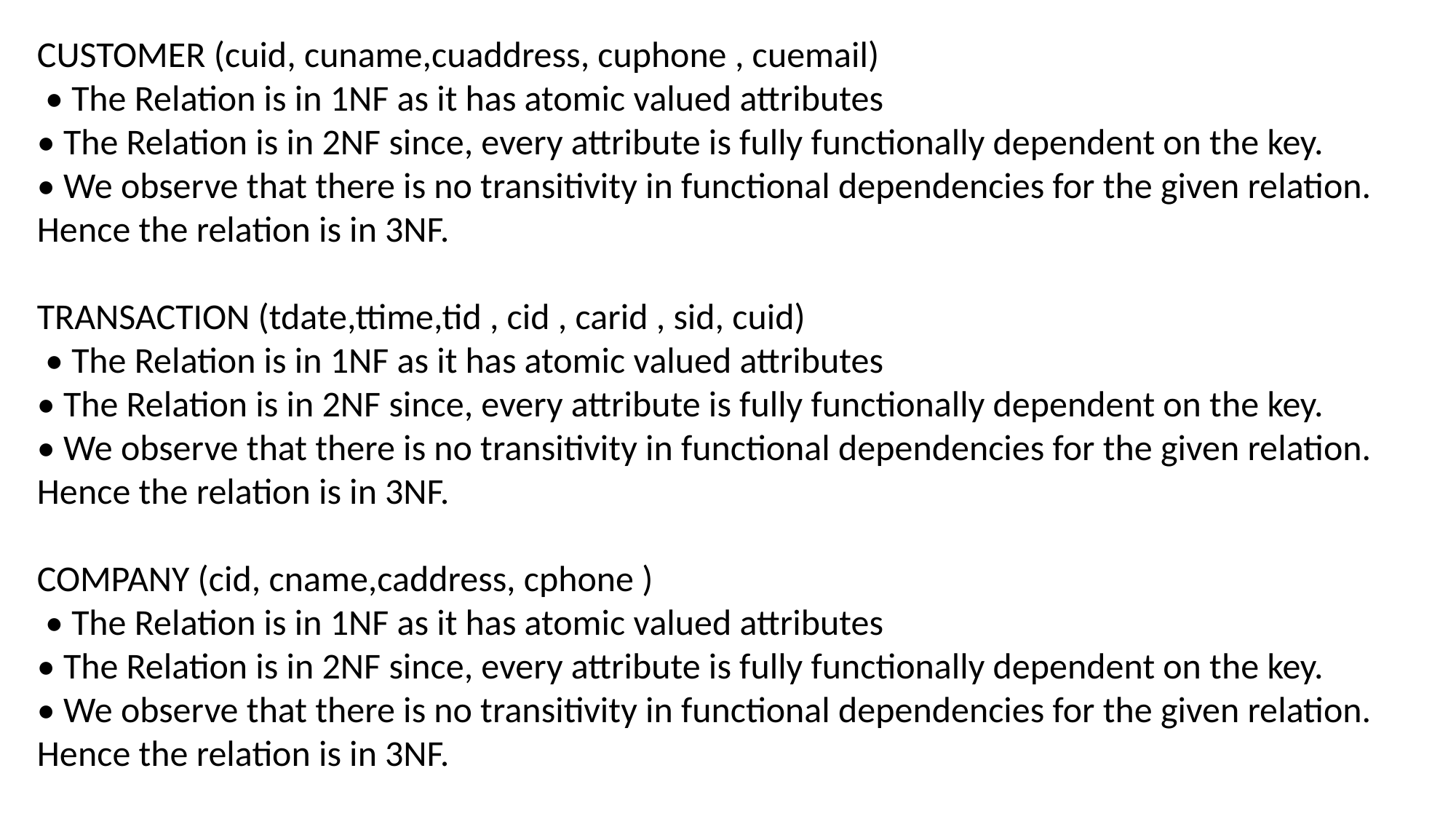

CUSTOMER (cuid, cuname,cuaddress, cuphone , cuemail)
 • The Relation is in 1NF as it has atomic valued attributes
• The Relation is in 2NF since, every attribute is fully functionally dependent on the key.
• We observe that there is no transitivity in functional dependencies for the given relation. Hence the relation is in 3NF.

TRANSACTION (tdate,ttime,tid , cid , carid , sid, cuid)
 • The Relation is in 1NF as it has atomic valued attributes
• The Relation is in 2NF since, every attribute is fully functionally dependent on the key.
• We observe that there is no transitivity in functional dependencies for the given relation. Hence the relation is in 3NF.

COMPANY (cid, cname,caddress, cphone )
 • The Relation is in 1NF as it has atomic valued attributes
• The Relation is in 2NF since, every attribute is fully functionally dependent on the key.
• We observe that there is no transitivity in functional dependencies for the given relation. Hence the relation is in 3NF.